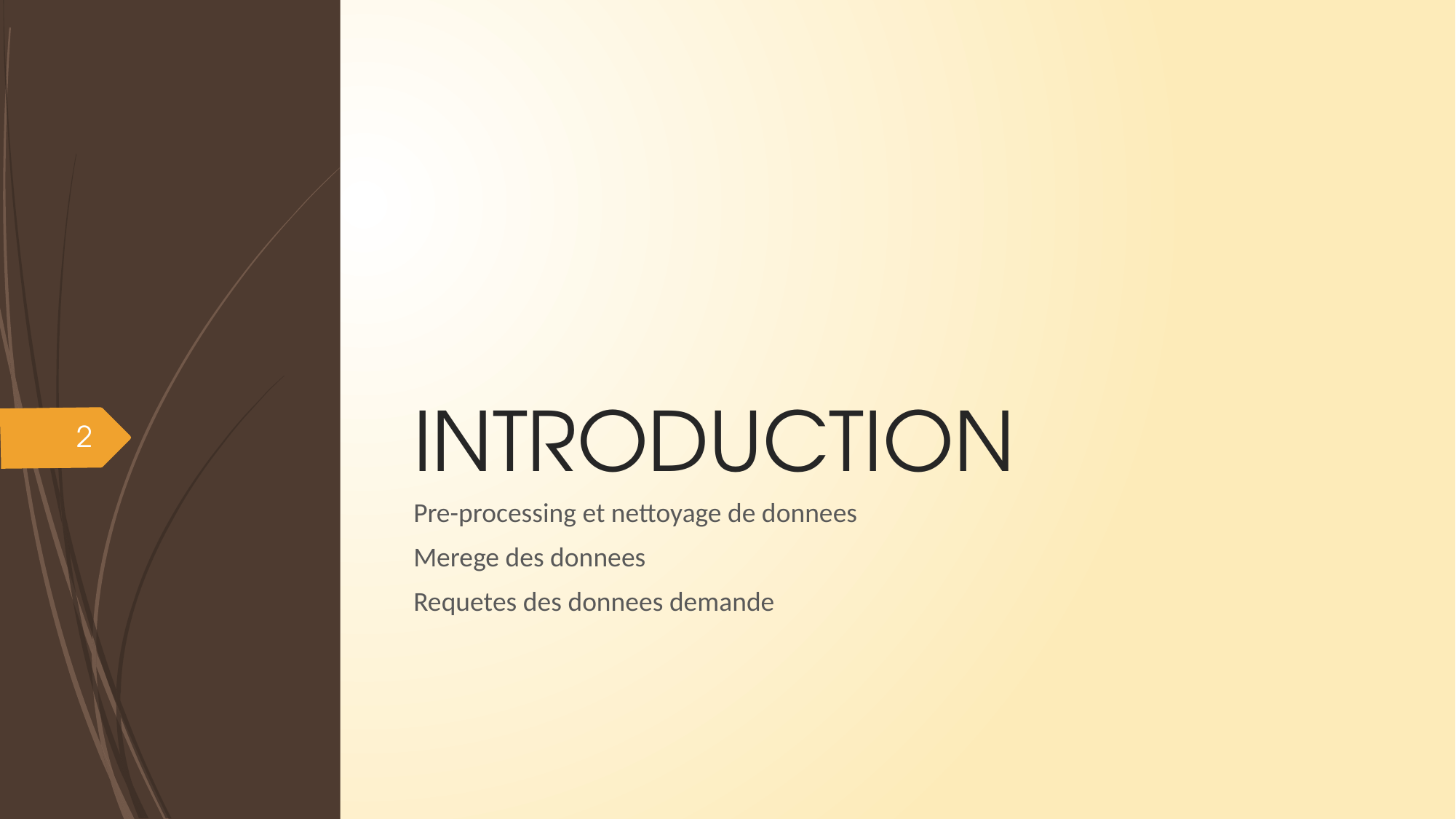

# INTRODUCTION

2
Pre-processing et nettoyage de donnees
Merege des donnees
Requetes des donnees demande